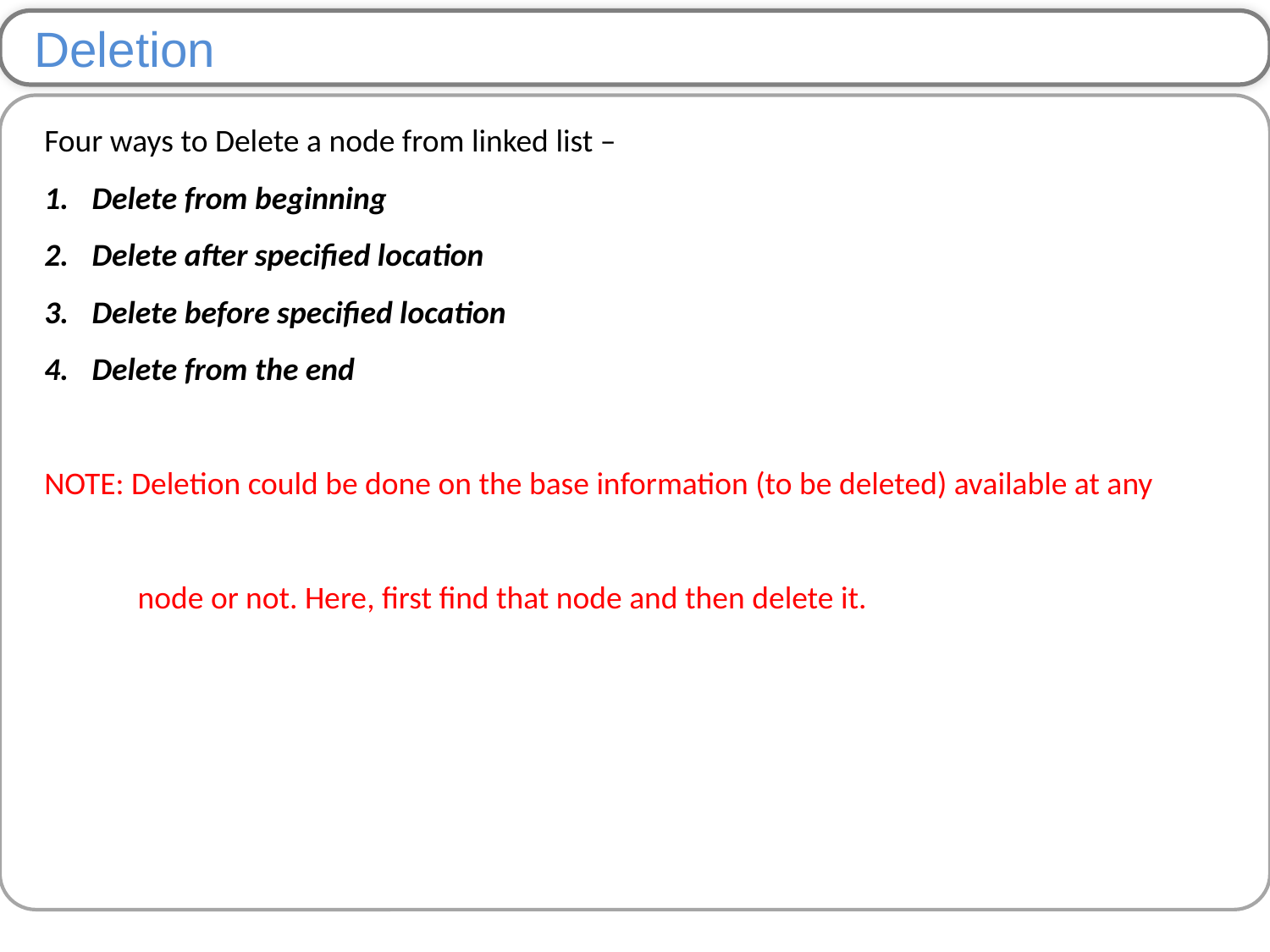

Deletion

Four ways to Delete a node from linked list –
Delete from beginning
Delete after specified location
Delete before specified location
Delete from the end

NOTE: Deletion could be done on the base information (to be deleted) available at any
             node or not. Here, first find that node and then delete it.